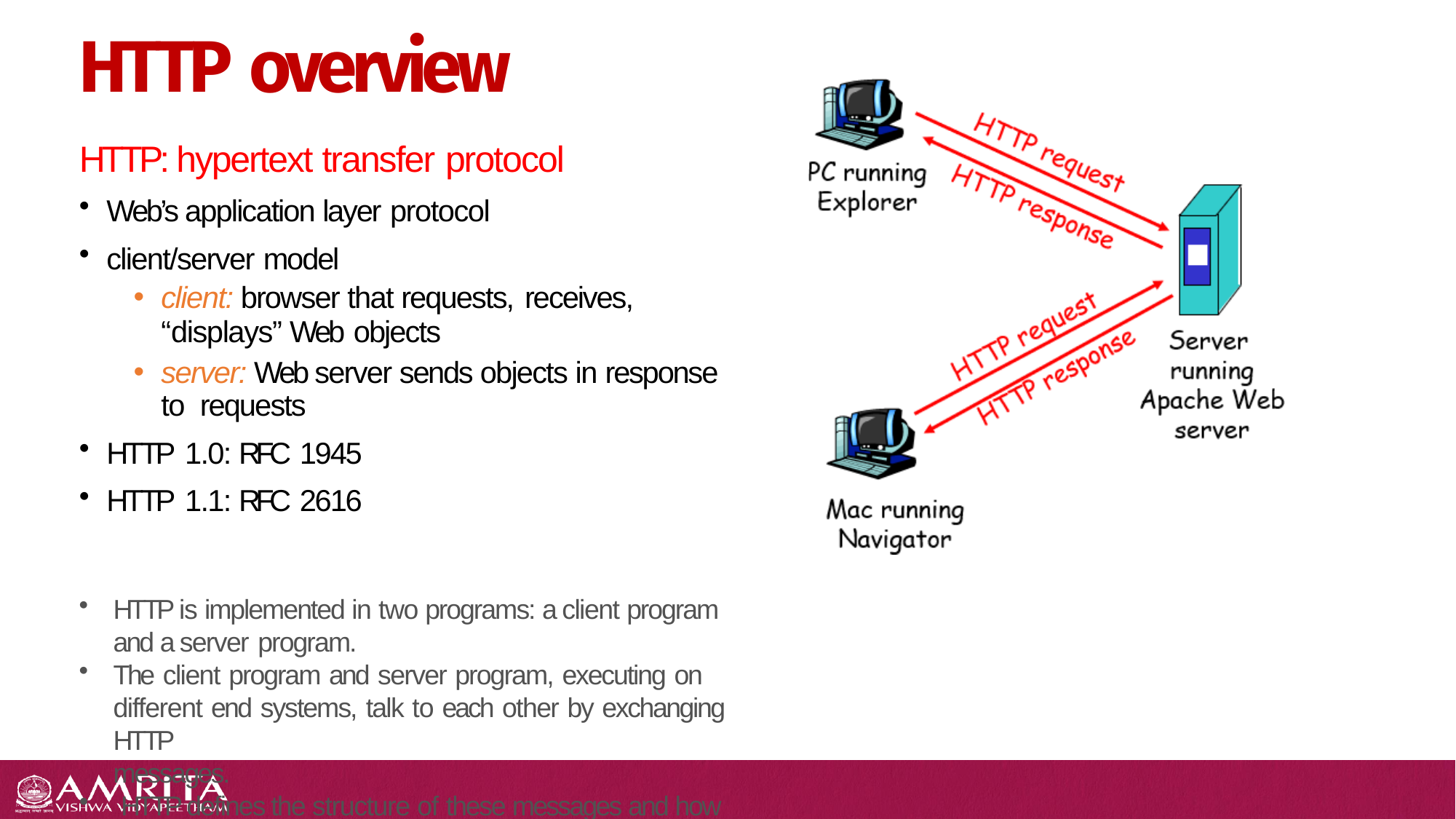

# HTTP overview

HTTP: hypertext transfer protocol
Web’s application layer protocol
client/server model
client: browser that requests, receives,
“displays” Web objects
server: Web server sends objects in response to  requests
HTTP  1.0: RFC 1945
HTTP  1.1: RFC 2616

HTTP is implemented in two programs: a client program and a server program.
The client program and server program, executing on different end systems, talk to each other by exchanging HTTP
messages.
HTTP defines the structure of these messages and how the client and server exchange the messages